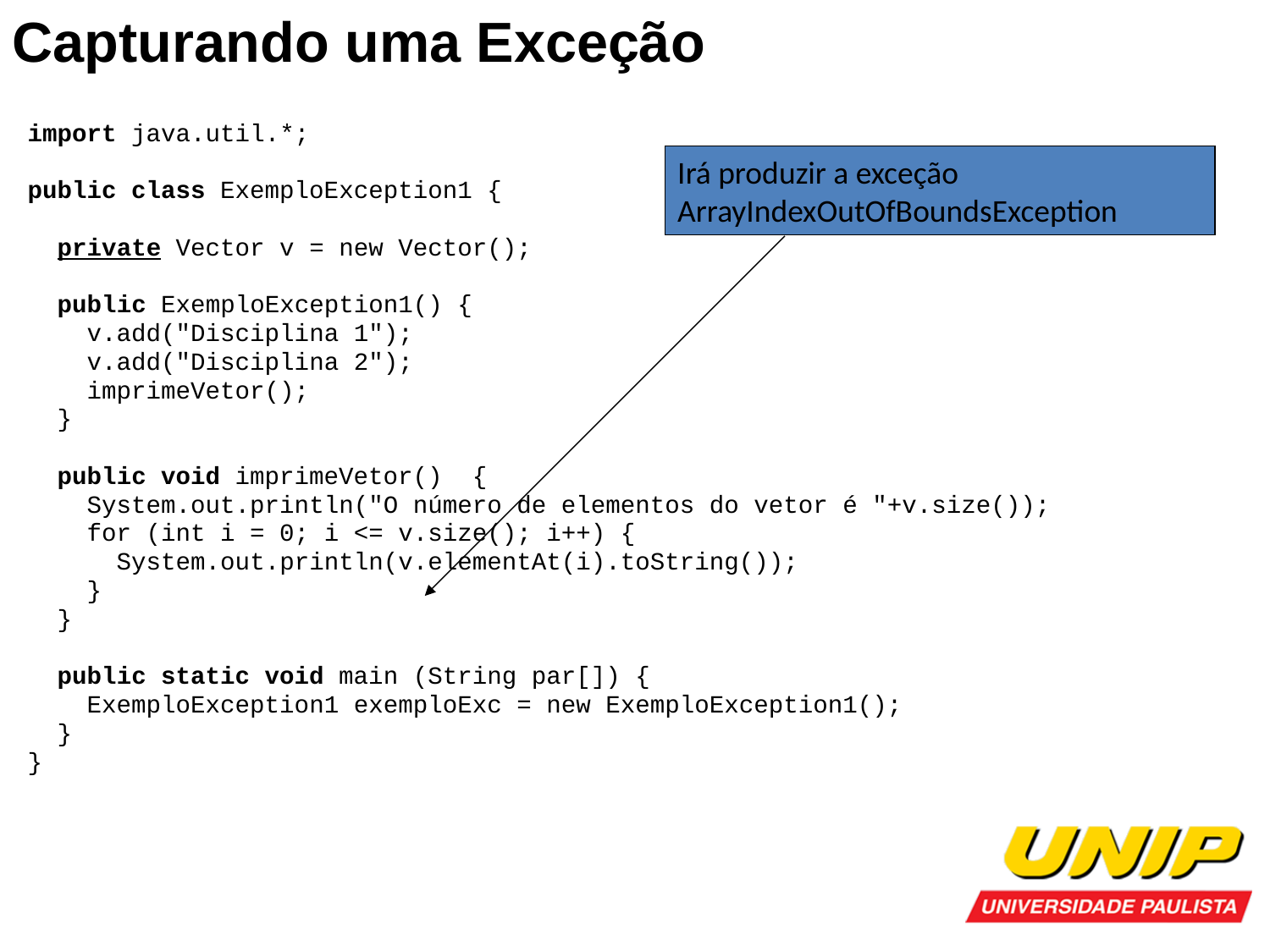

Capturando uma Exceção
import java.util.*;

public class ExemploException1 {

  private Vector v = new Vector();

  public ExemploException1() {
    v.add("Disciplina 1");
    v.add("Disciplina 2");
    imprimeVetor();
  }

  public void imprimeVetor()  {
    System.out.println("O número de elementos do vetor é "+v.size());
    for (int i = 0; i <= v.size(); i++) {
      System.out.println(v.elementAt(i).toString());
    }
  }

  public static void main (String par[]) {
    ExemploException1 exemploExc = new ExemploException1();
  }
}
Irá produzir a exceção ArrayIndexOutOfBoundsException